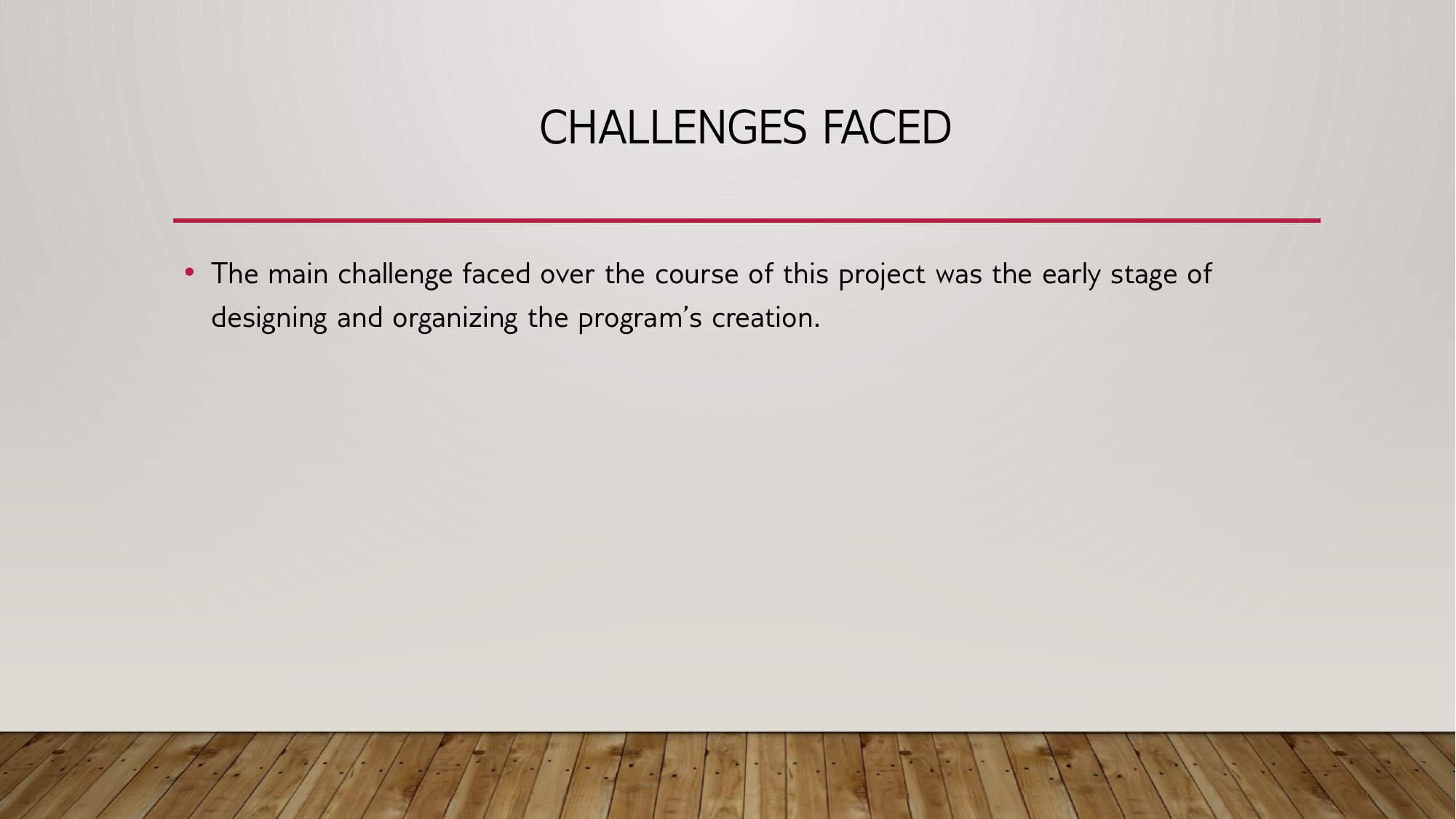

# Challenges Faced
The main challenge faced over the course of this project was the early stage of designing and organizing the program’s creation.